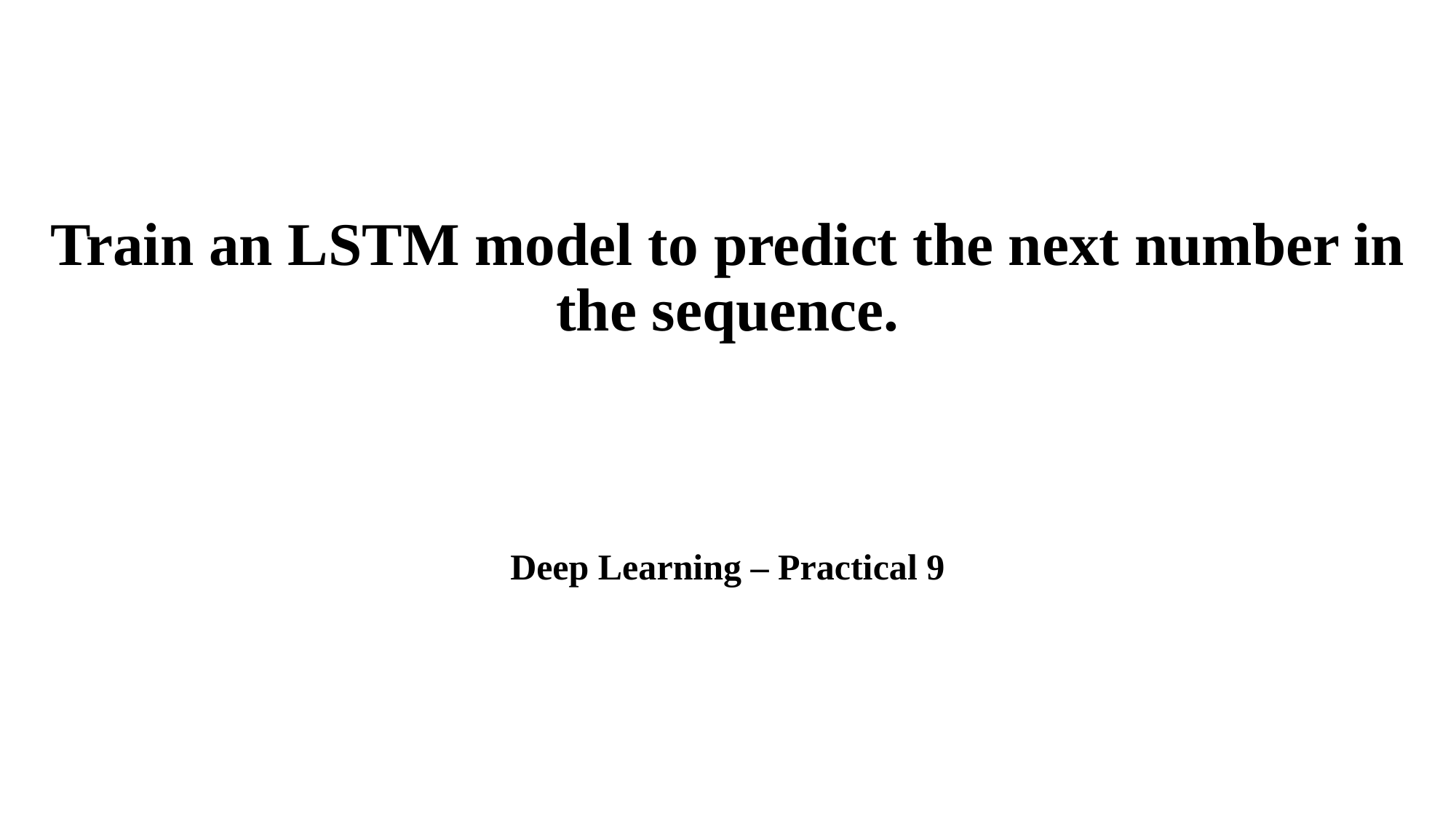

# Train an LSTM model to predict the next number in the sequence.
Deep Learning – Practical 9